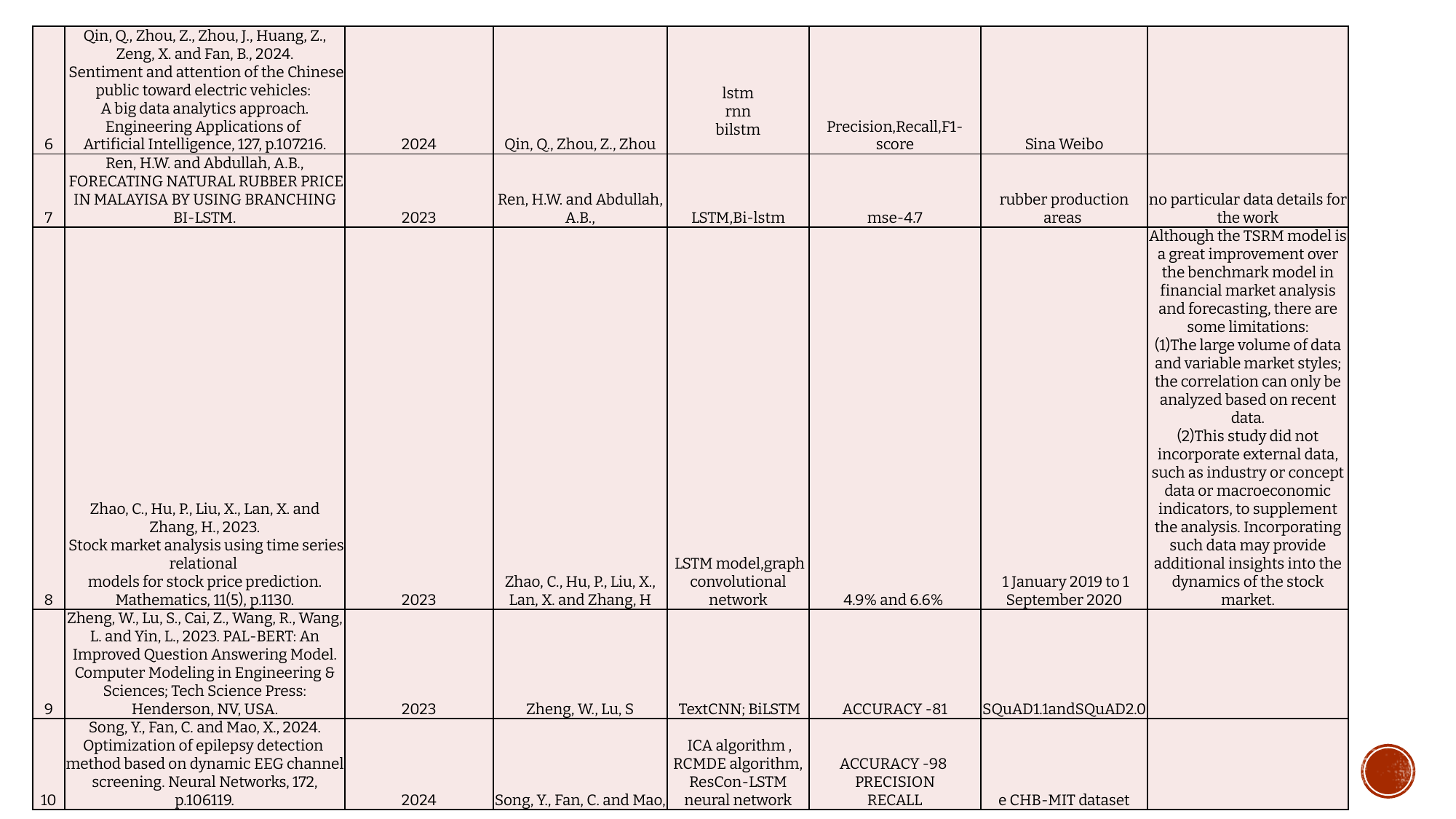

| 6 | Qin, Q., Zhou, Z., Zhou, J., Huang, Z., Zeng, X. and Fan, B., 2024. Sentiment and attention of the Chinese public toward electric vehicles: A big data analytics approach. Engineering Applications of Artificial Intelligence, 127, p.107216. | 2024 | Qin, Q., Zhou, Z., Zhou | lstm rnn bilstm | Precision,Recall,F1-score | Sina Weibo |  |
| --- | --- | --- | --- | --- | --- | --- | --- |
| 7 | Ren, H.W. and Abdullah, A.B., FORECATING NATURAL RUBBER PRICE IN MALAYISA BY USING BRANCHING BI-LSTM. | 2023 | Ren, H.W. and Abdullah, A.B., | LSTM,Bi-lstm | mse-4.7 | rubber production areas | no particular data details for the work |
| 8 | Zhao, C., Hu, P., Liu, X., Lan, X. and Zhang, H., 2023. Stock market analysis using time series relational models for stock price prediction. Mathematics, 11(5), p.1130. | 2023 | Zhao, C., Hu, P., Liu, X., Lan, X. and Zhang, H | LSTM model,graph convolutional network | 4.9% and 6.6% | 1 January 2019 to 1 September 2020 | Although the TSRM model is a great improvement over the benchmark model in financial market analysis and forecasting, there are some limitations: (1)The large volume of data and variable market styles; the correlation can only be analyzed based on recent data. (2)This study did not incorporate external data, such as industry or concept data or macroeconomic indicators, to supplement the analysis. Incorporating such data may provide additional insights into the dynamics of the stock market. |
| 9 | Zheng, W., Lu, S., Cai, Z., Wang, R., Wang, L. and Yin, L., 2023. PAL-BERT: An Improved Question Answering Model. Computer Modeling in Engineering & Sciences; Tech Science Press: Henderson, NV, USA. | 2023 | Zheng, W., Lu, S | TextCNN; BiLSTM | ACCURACY -81 | SQuAD1.1andSQuAD2.0 |  |
| 10 | Song, Y., Fan, C. and Mao, X., 2024. Optimization of epilepsy detection method based on dynamic EEG channel screening. Neural Networks, 172, p.106119. | 2024 | Song, Y., Fan, C. and Mao, | ICA algorithm , RCMDE algorithm, ResCon-LSTM neural network | ACCURACY -98 PRECISION RECALL | e CHB-MIT dataset |  |